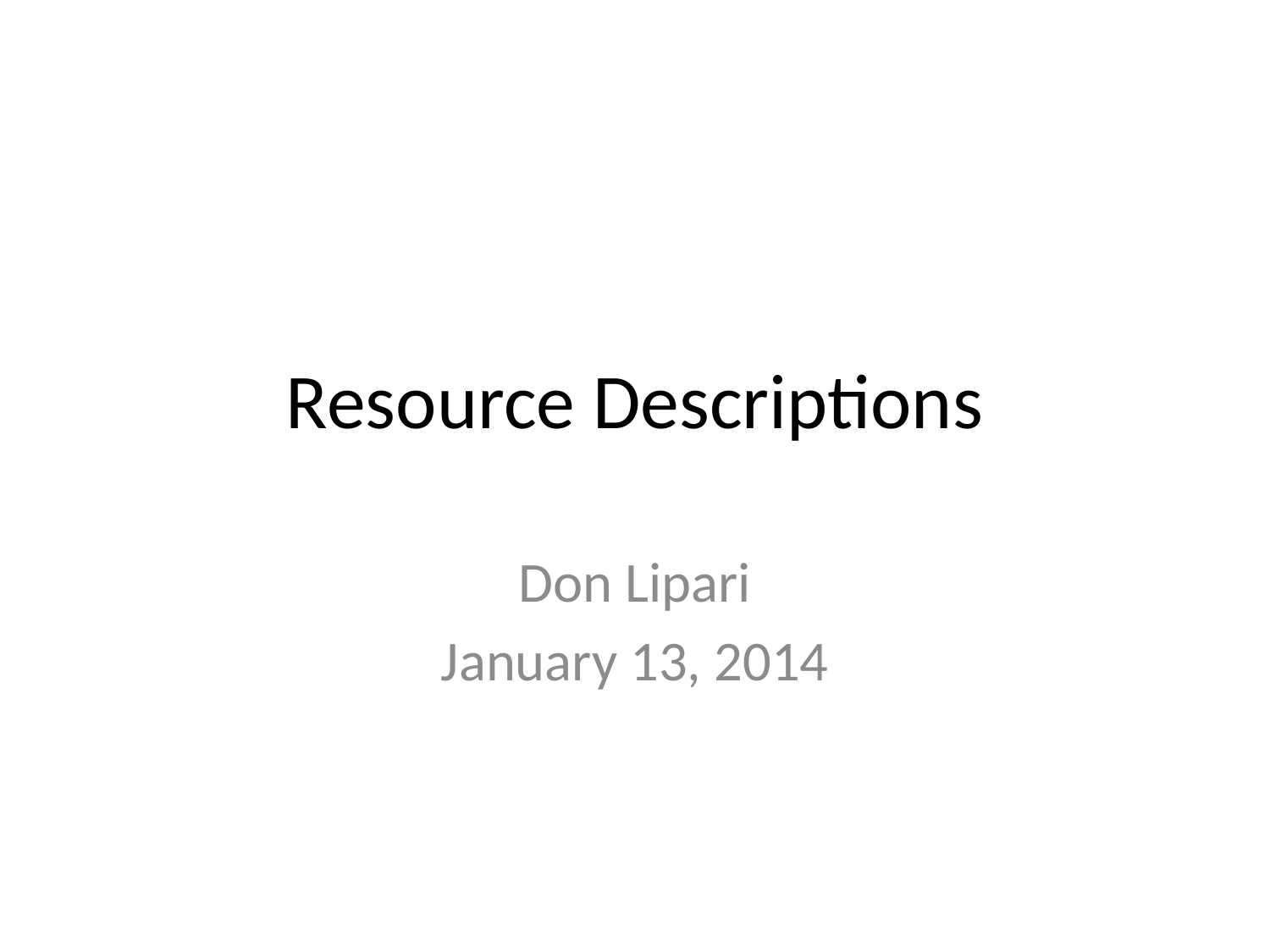

# Resource Descriptions
Don Lipari
January 13, 2014